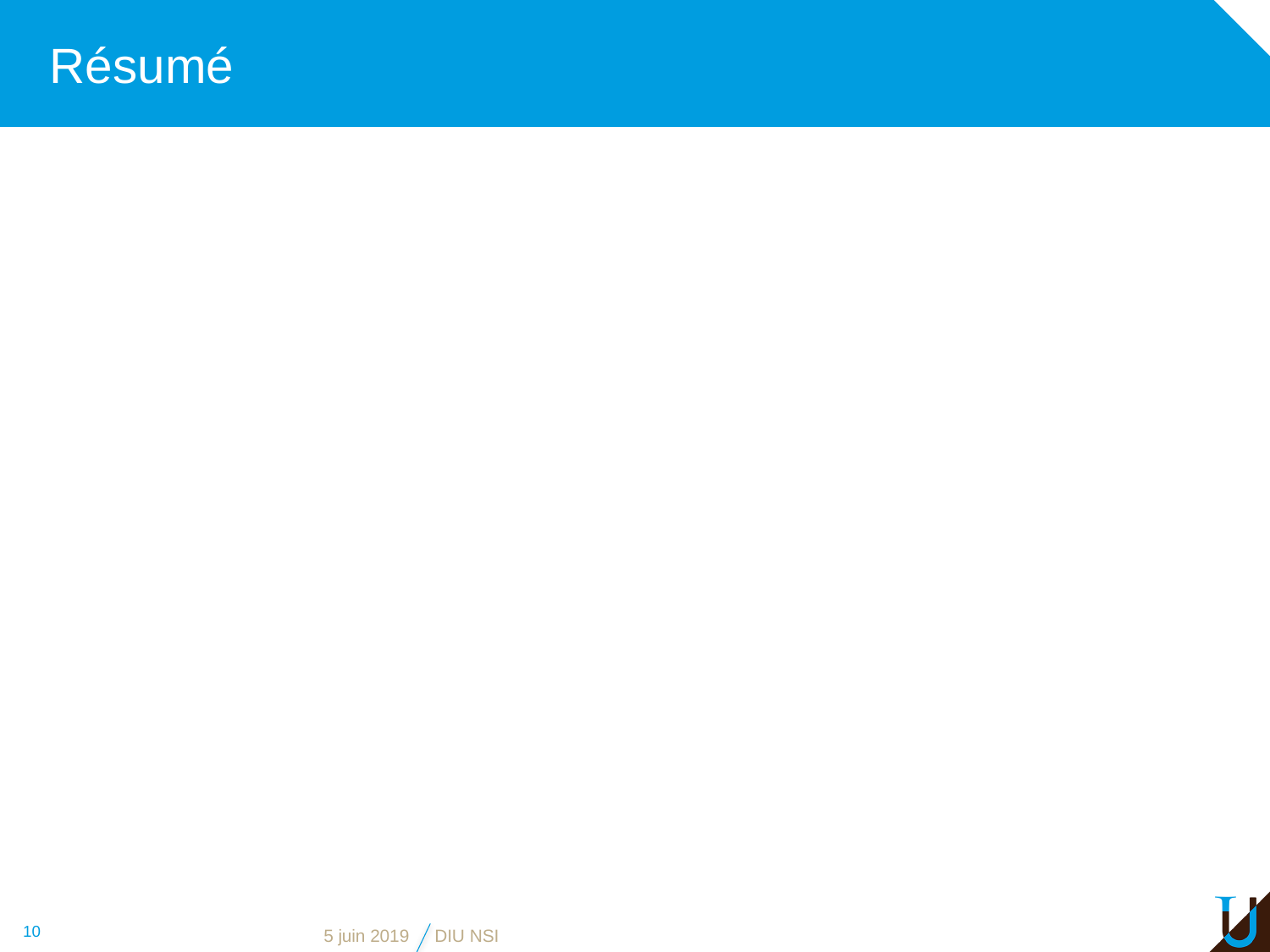

# Résumé

10
5 juin 2019
DIU NSI